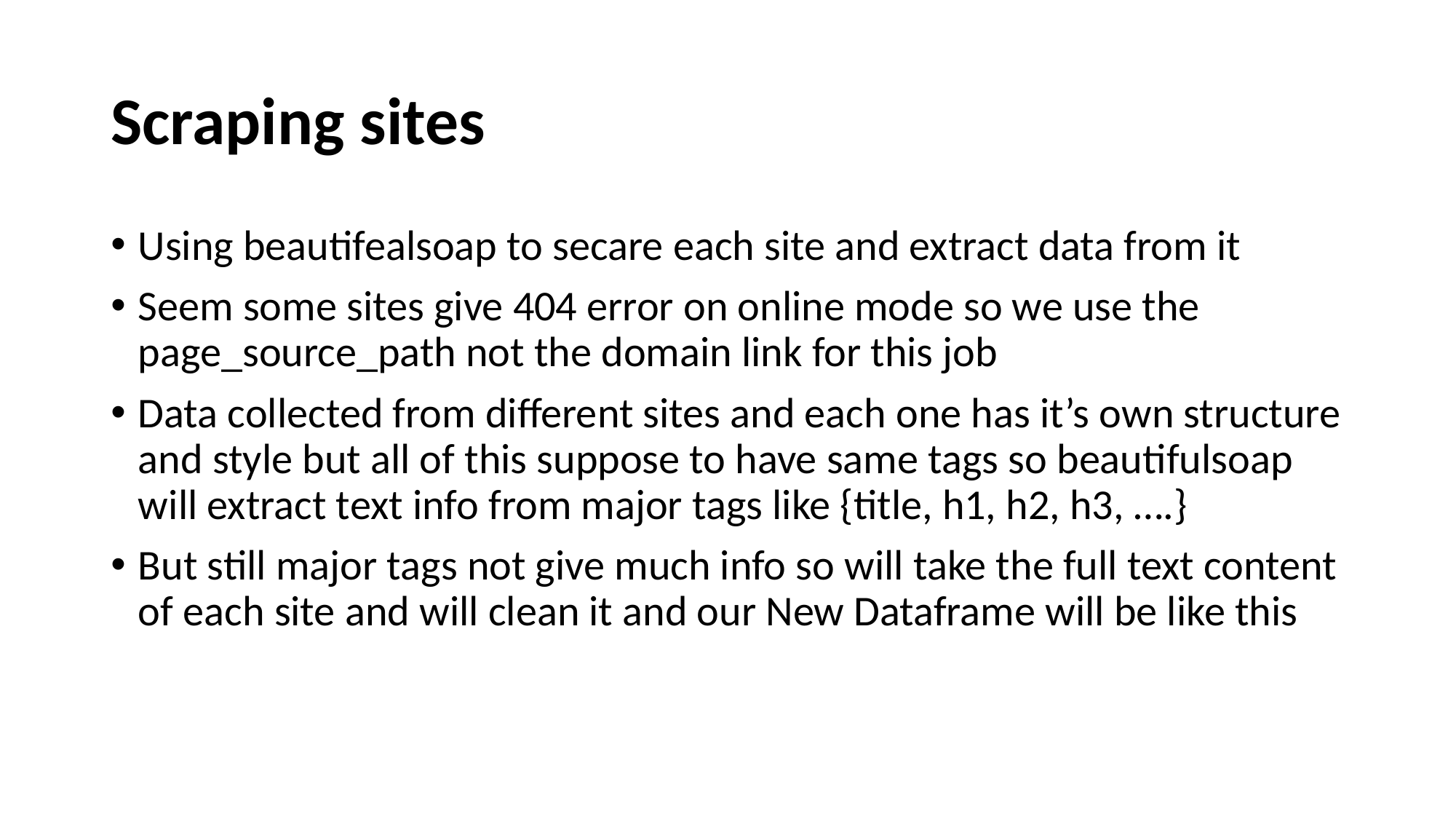

# Scraping sites
Using beautifealsoap to secare each site and extract data from it
Seem some sites give 404 error on online mode so we use the page_source_path not the domain link for this job
Data collected from different sites and each one has it’s own structure and style but all of this suppose to have same tags so beautifulsoap will extract text info from major tags like {title, h1, h2, h3, ….}
But still major tags not give much info so will take the full text content of each site and will clean it and our New Dataframe will be like this